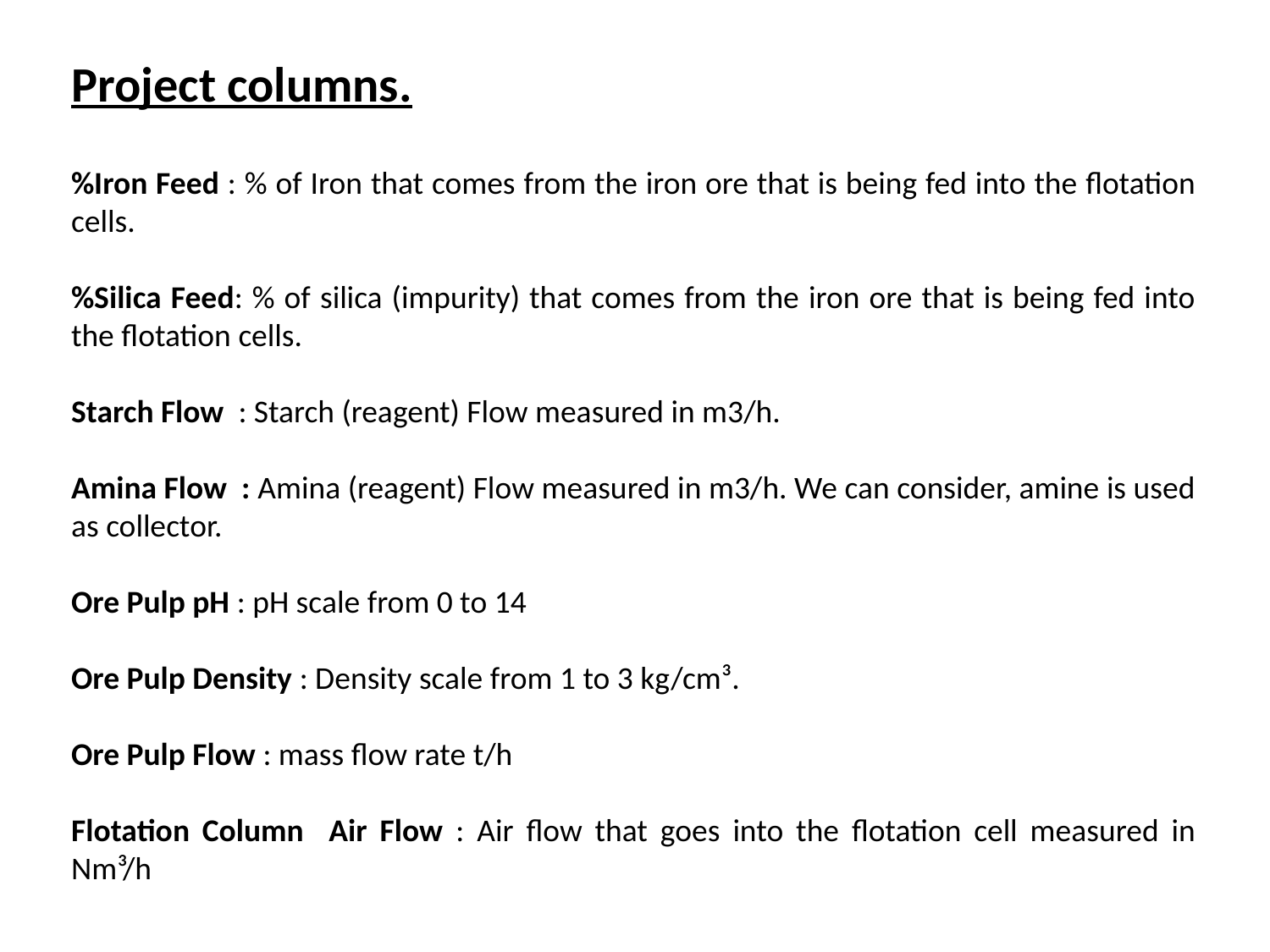

Project columns.
%Iron Feed : % of Iron that comes from the iron ore that is being fed into the flotation cells.

%Silica Feed: % of silica (impurity) that comes from the iron ore that is being fed into the flotation cells.

Starch Flow  : Starch (reagent) Flow measured in m3/h.

Amina Flow  : Amina (reagent) Flow measured in m3/h. We can consider, amine is used as collector.

Ore Pulp pH : pH scale from 0 to 14

Ore Pulp Density : Density scale from 1 to 3 kg/cm³.

Ore Pulp Flow : mass flow rate t/h

Flotation Column  Air Flow : Air flow that goes into the flotation cell measured in Nm³/h